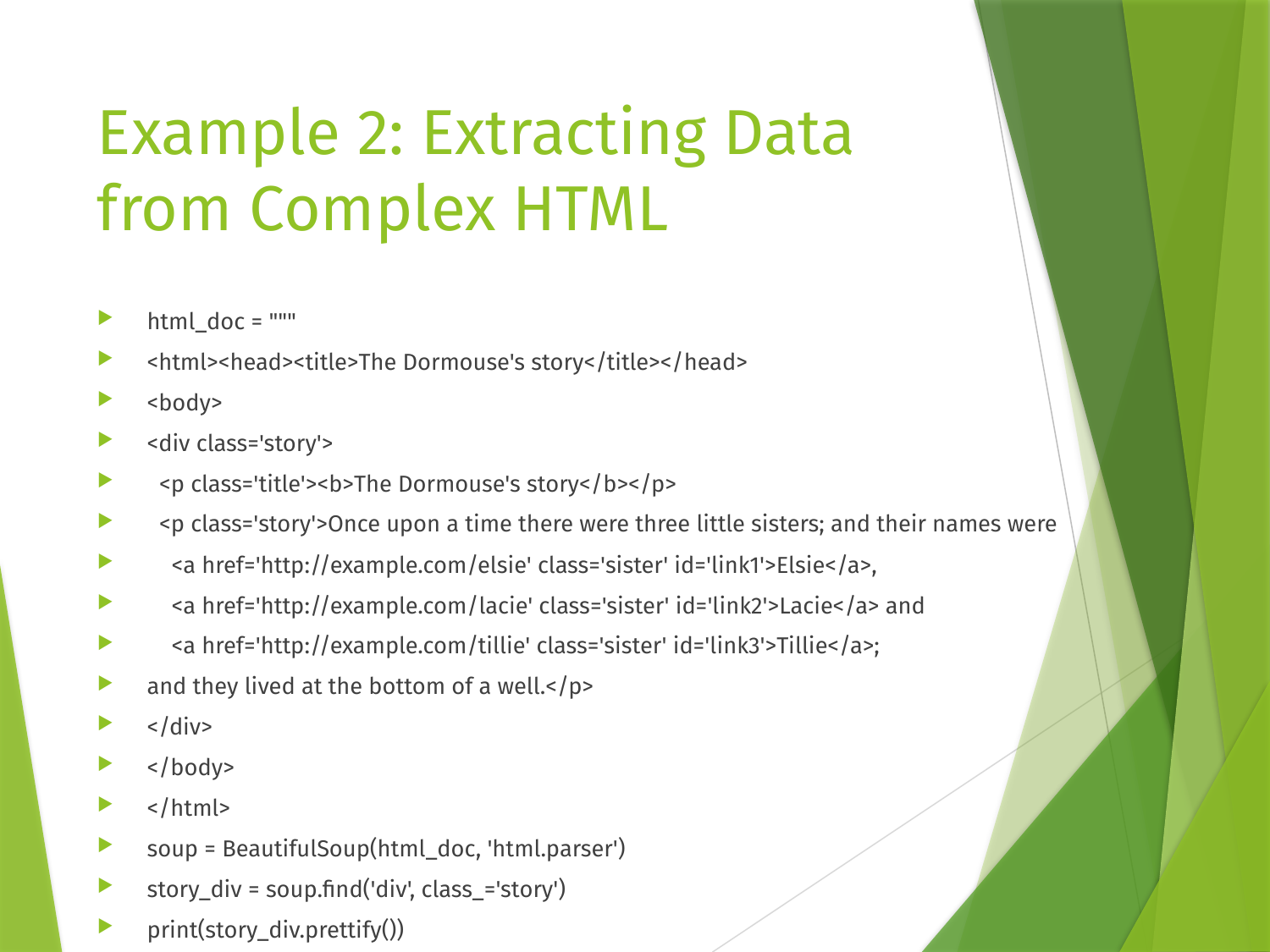

# Example 2: Extracting Data from Complex HTML
html_doc = """
<html><head><title>The Dormouse's story</title></head>
<body>
<div class='story'>
  <p class='title'><b>The Dormouse's story</b></p>
  <p class='story'>Once upon a time there were three little sisters; and their names were
    <a href='http://example.com/elsie' class='sister' id='link1'>Elsie</a>,
    <a href='http://example.com/lacie' class='sister' id='link2'>Lacie</a> and
    <a href='http://example.com/tillie' class='sister' id='link3'>Tillie</a>;
and they lived at the bottom of a well.</p>
</div>
</body>
</html>
soup = BeautifulSoup(html_doc, 'html.parser')
story_div = soup.find('div', class_='story')
print(story_div.prettify())